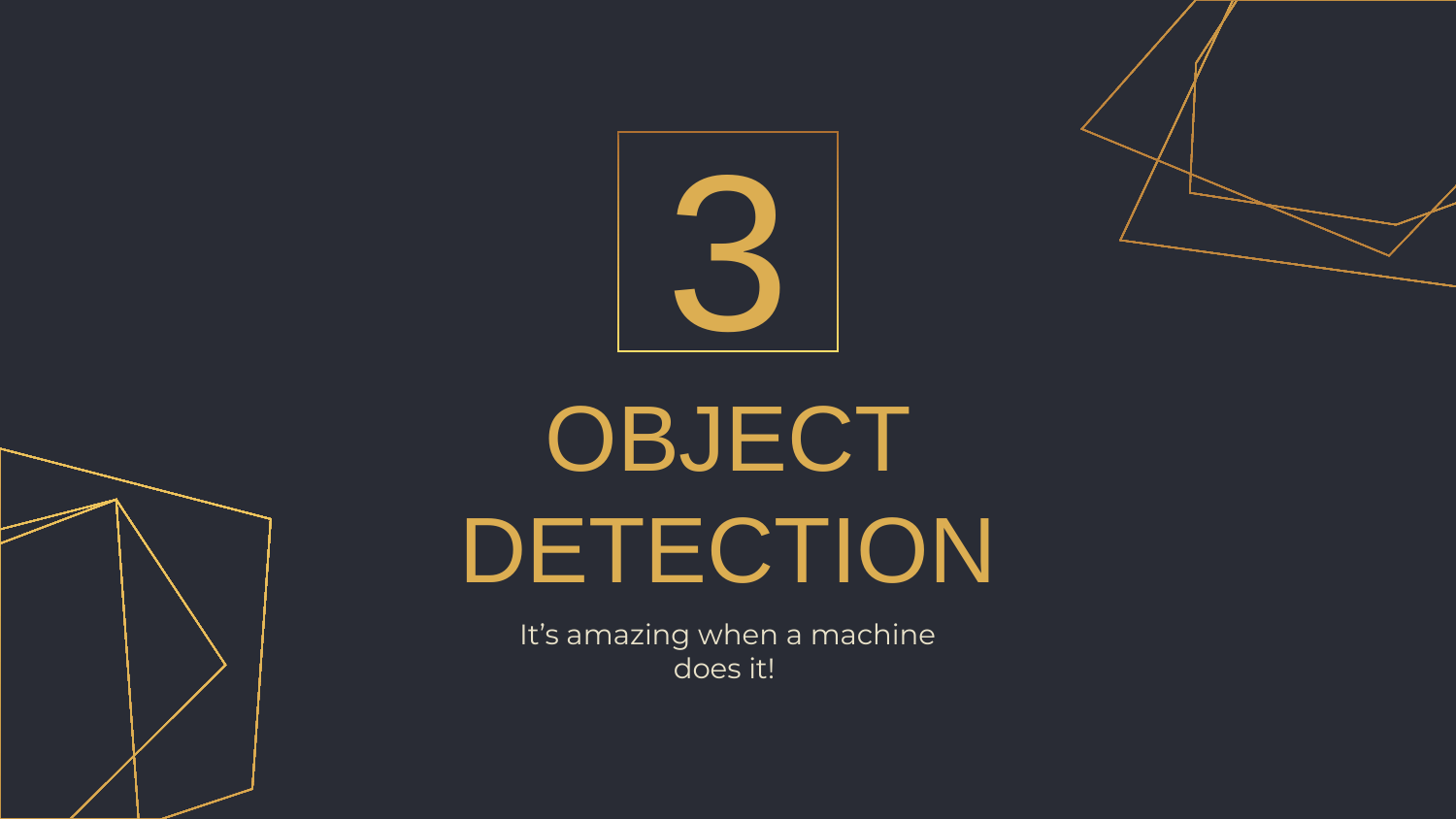

3
# OBJECT DETECTION
It’s amazing when a machine does it!